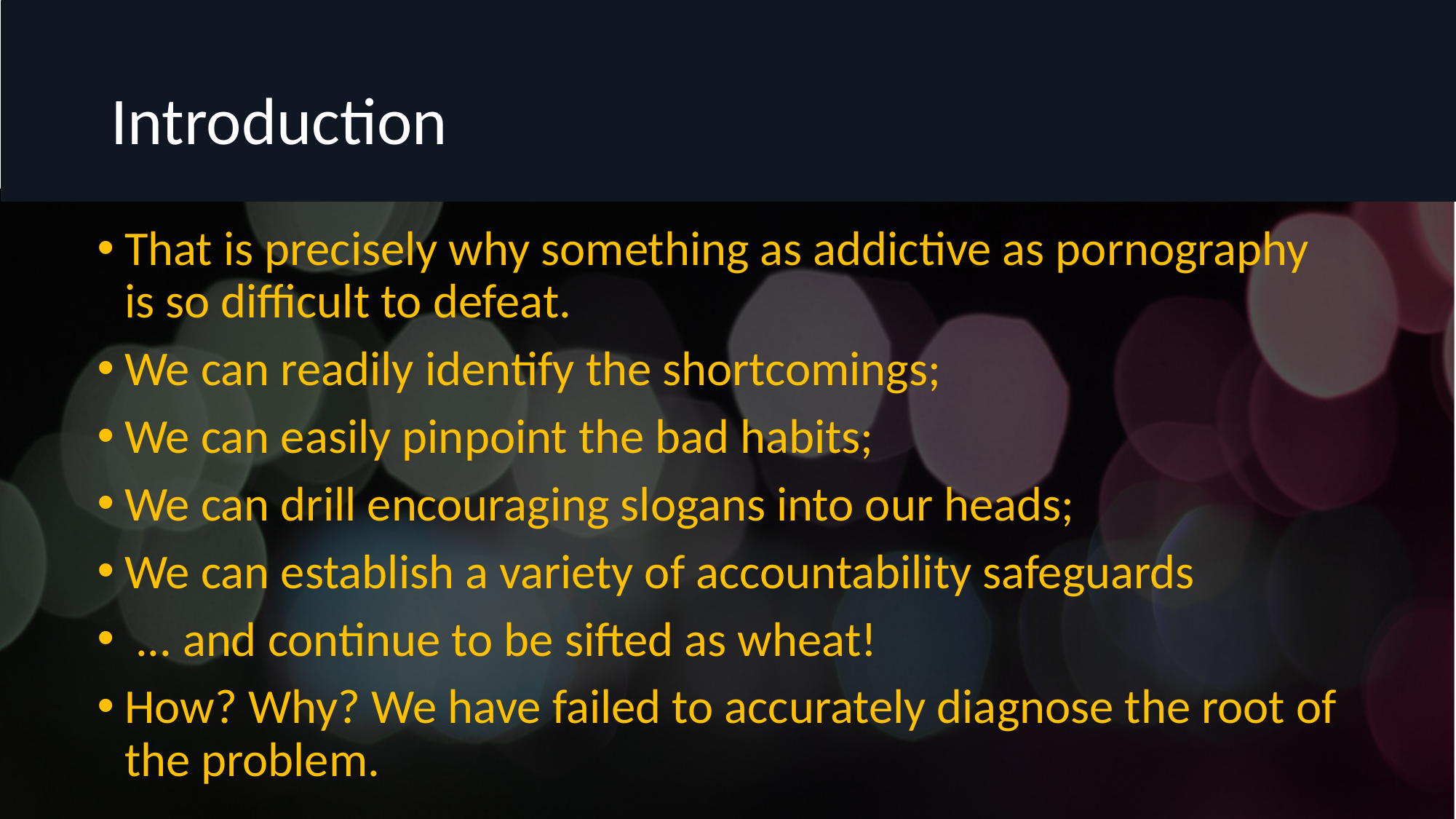

# Introduction
That is precisely why something as addictive as pornography is so difficult to defeat.
We can readily identify the shortcomings;
We can easily pinpoint the bad habits;
We can drill encouraging slogans into our heads;
We can establish a variety of accountability safeguards
 ... and continue to be sifted as wheat!
How? Why? We have failed to accurately diagnose the root of the problem.